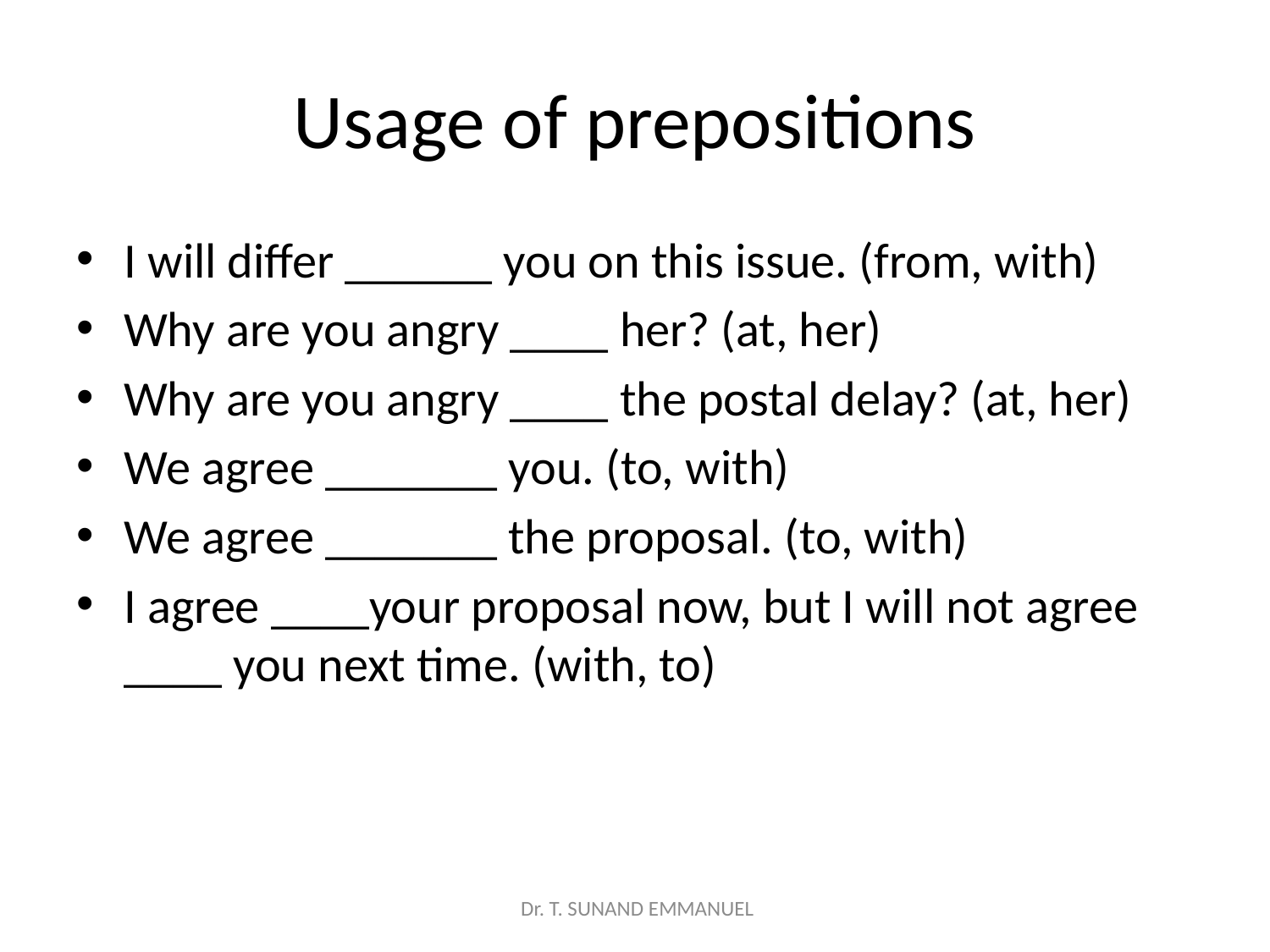

# Usage of prepositions
I will differ ______ you on this issue. (from, with)
Why are you angry ____ her? (at, her)
Why are you angry ____ the postal delay? (at, her)
We agree _______ you. (to, with)
We agree _______ the proposal. (to, with)
I agree ____your proposal now, but I will not agree ____ you next time. (with, to)

 Dr. T. SUNAND EMMANUEL